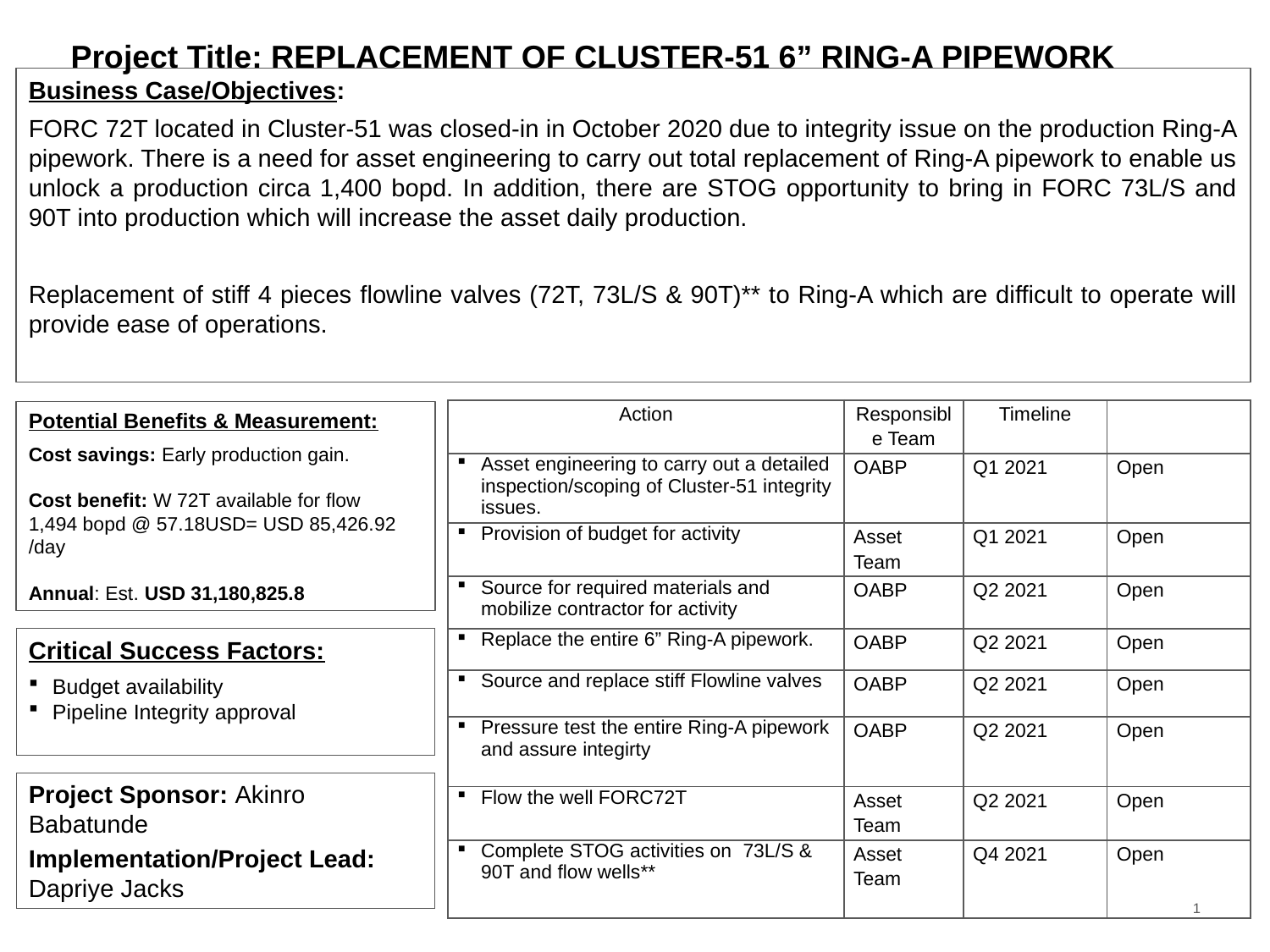

# Project Title: REPLACEMENT OF CLUSTER-51 6” RING-A PIPEWORK
Business Case/Objectives:
FORC 72T located in Cluster-51 was closed-in in October 2020 due to integrity issue on the production Ring-A pipework. There is a need for asset engineering to carry out total replacement of Ring-A pipework to enable us unlock a production circa 1,400 bopd. In addition, there are STOG opportunity to bring in FORC 73L/S and 90T into production which will increase the asset daily production.

Replacement of stiff 4 pieces flowline valves (72T, 73L/S & 90T)** to Ring-A which are difficult to operate will provide ease of operations.

| Action | Responsible Team | Timeline |  |
| --- | --- | --- | --- |
| Asset engineering to carry out a detailed inspection/scoping of Cluster-51 integrity issues. | OABP | Q1 2021 | Open |
| Provision of budget for activity | Asset Team | Q1 2021 | Open |
| Source for required materials and mobilize contractor for activity | OABP | Q2 2021 | Open |
| Replace the entire 6” Ring-A pipework. | OABP | Q2 2021 | Open |
| Source and replace stiff Flowline valves | OABP | Q2 2021 | Open |
| Pressure test the entire Ring-A pipework and assure integirty | OABP | Q2 2021 | Open |
| Flow the well FORC72T | Asset Team | Q2 2021 | Open |
| Complete STOG activities on 73L/S & 90T and flow wells\*\* | Asset Team | Q4 2021 | Open |
Potential Benefits & Measurement:
Cost savings: Early production gain.

Cost benefit: W 72T available for flow
1,494 bopd @ 57.18USD= USD 85,426.92 /day

Annual: Est. USD 31,180,825.8
Critical Success Factors:
Budget availability
Pipeline Integrity approval

Project Sponsor: Akinro Babatunde
Implementation/Project Lead: Dapriye Jacks
1